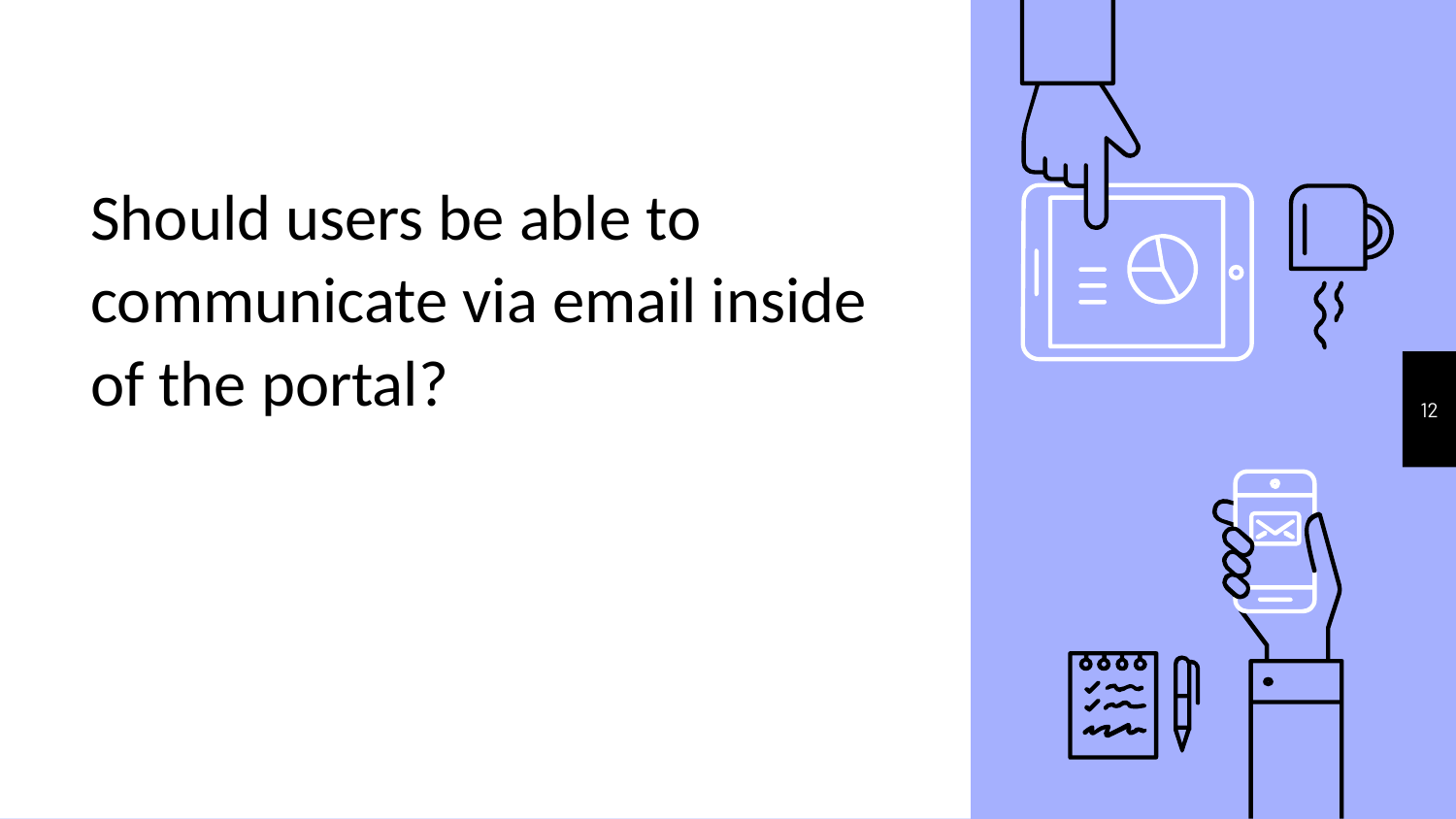

# Should users be able to communicate via email inside of the portal?
12